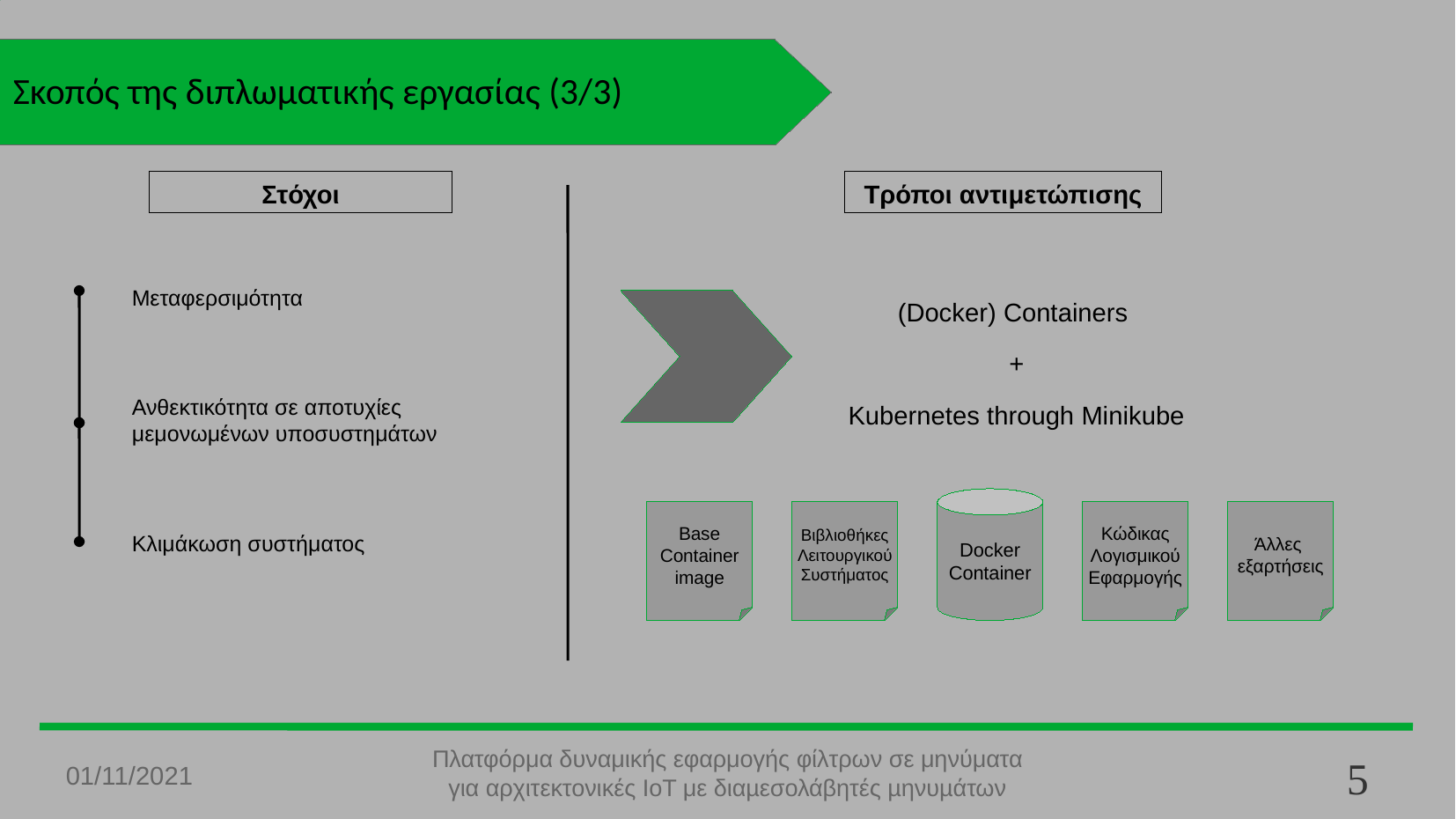

Σκοπός της διπλωματικής εργασίας (3/3)
Στόχοι
Τρόποι αντιμετώπισης

Μεταφερσιμότητα
Ανθεκτικότητα σε αποτυχίες μεμονωμένων υποσυστημάτων
Κλιμάκωση συστήματος

(Docker) Containers
+
Kubernetes through Minikube

Docker
Container
Base
Container
image
Βιβλιοθήκες
Λειτουργικού
Συστήματος
Κώδικας
Λογισμικού
Εφαρμογής
Άλλες
εξαρτήσεις

Πλατφόρμα δυναμικής εφαρμογής φίλτρων σε μηνύματα για αρχιτεκτονικές IoT με διαµεσολάβητές µηνυµάτων
5
01/11/2021